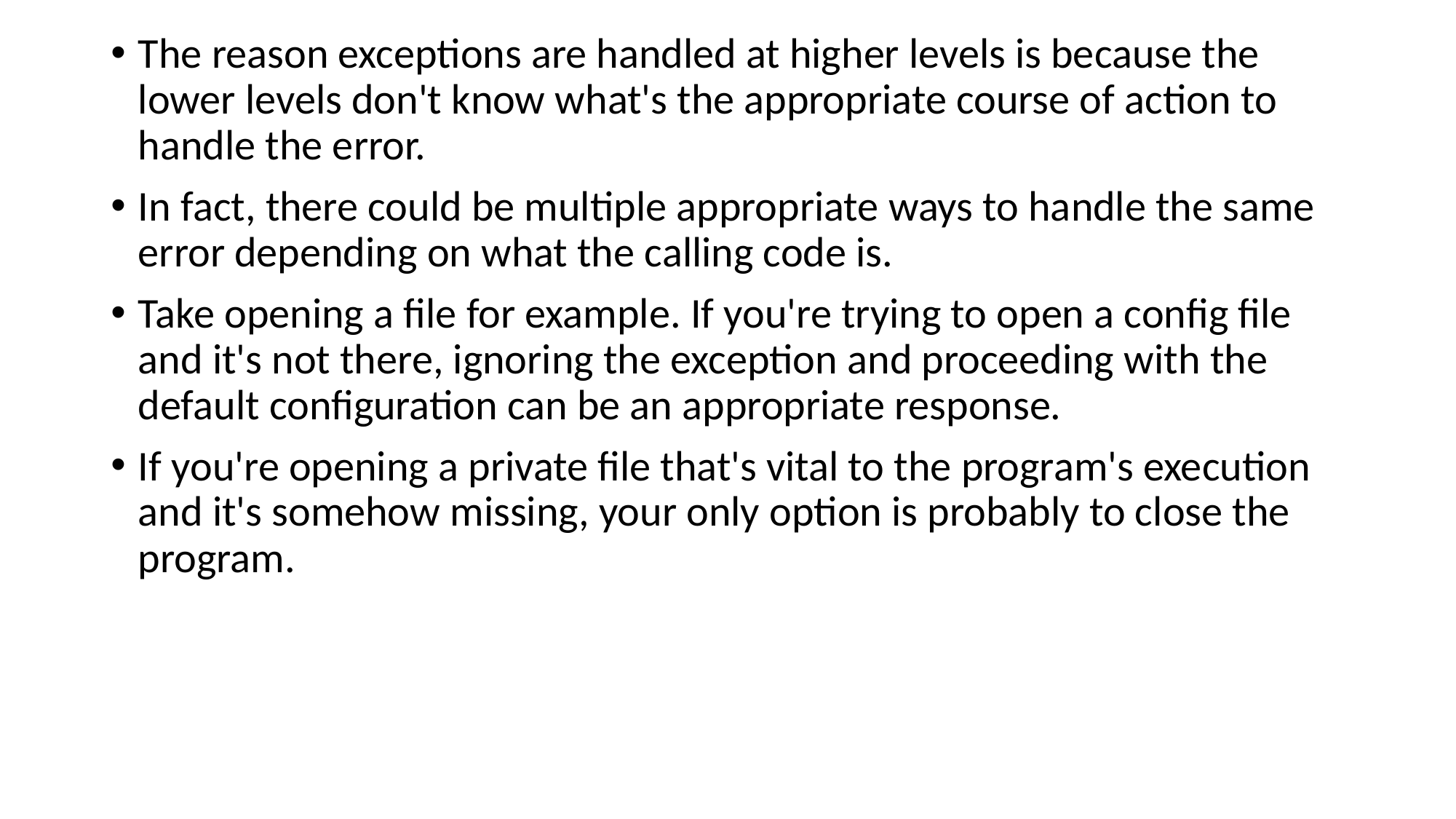

The reason exceptions are handled at higher levels is because the lower levels don't know what's the appropriate course of action to handle the error.
In fact, there could be multiple appropriate ways to handle the same error depending on what the calling code is.
Take opening a file for example. If you're trying to open a config file and it's not there, ignoring the exception and proceeding with the default configuration can be an appropriate response.
If you're opening a private file that's vital to the program's execution and it's somehow missing, your only option is probably to close the program.